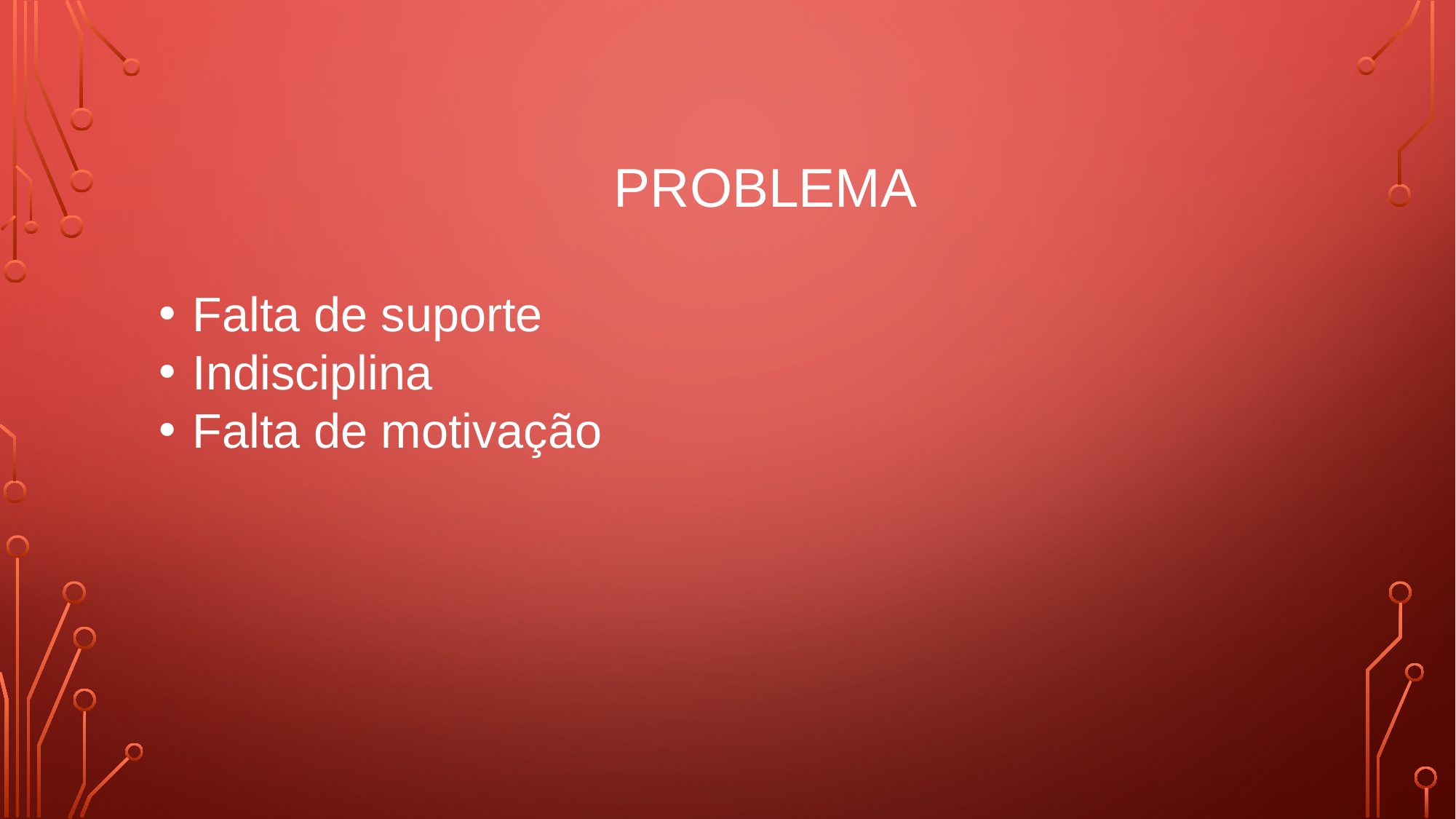

# Problema
Falta de suporte
Indisciplina
Falta de motivação